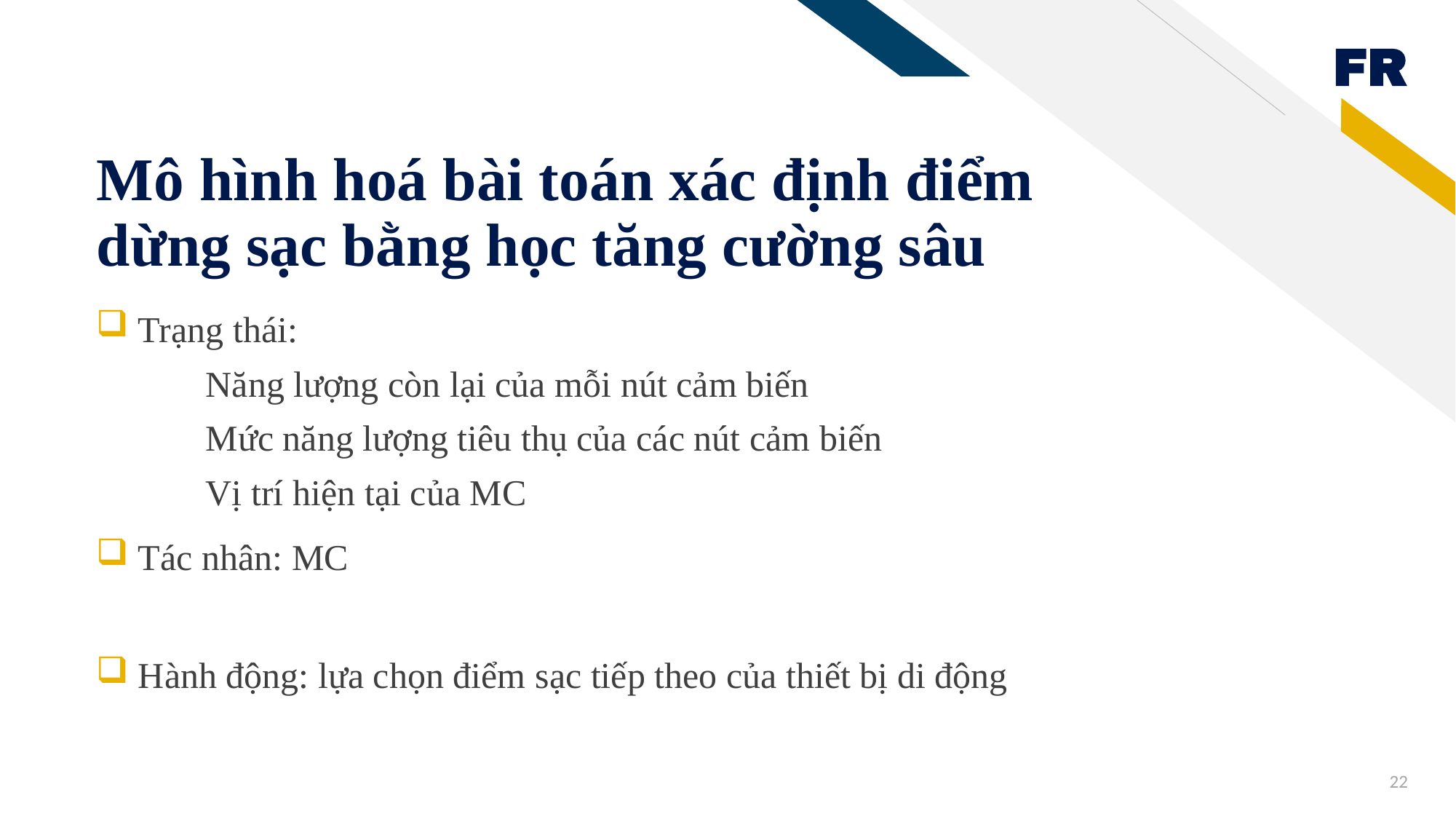

Mô hình hoá bài toán xác định điểm dừng sạc bằng học tăng cường sâu
 Trạng thái:
	Năng lượng còn lại của mỗi nút cảm biến
	Mức năng lượng tiêu thụ của các nút cảm biến
	Vị trí hiện tại của MC
 Tác nhân: MC

 Hành động: lựa chọn điểm sạc tiếp theo của thiết bị di động
22